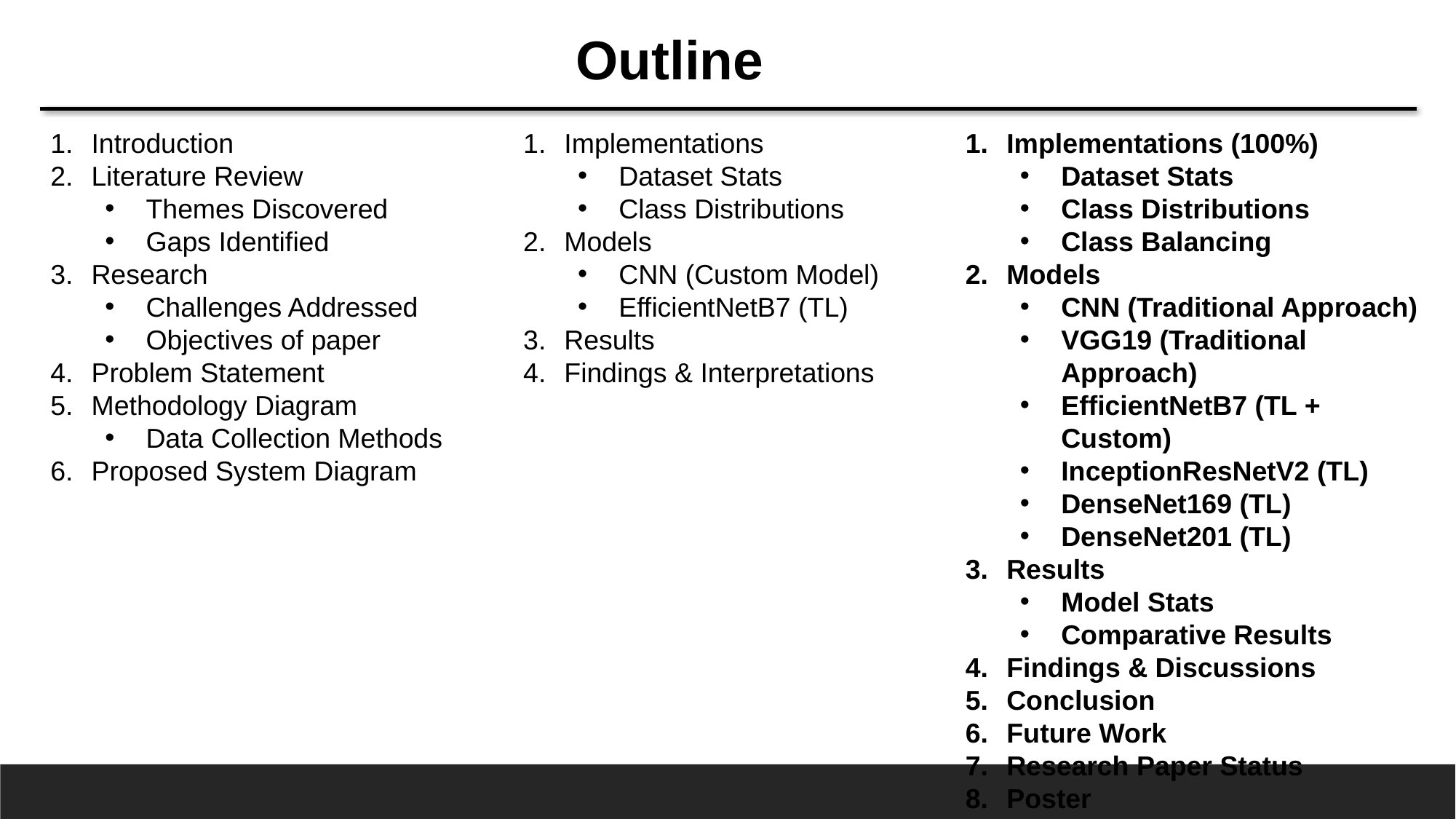

Outline
Introduction
Literature Review
Themes Discovered
Gaps Identified
Research
Challenges Addressed
Objectives of paper
Problem Statement
Methodology Diagram
Data Collection Methods
Proposed System Diagram
Implementations
Dataset Stats
Class Distributions
Models
CNN (Custom Model)
EfficientNetB7 (TL)
Results
Findings & Interpretations
Implementations (100%)
Dataset Stats
Class Distributions
Class Balancing
Models
CNN (Traditional Approach)
VGG19 (Traditional Approach)
EfficientNetB7 (TL + Custom)
InceptionResNetV2 (TL)
DenseNet169 (TL)
DenseNet201 (TL)
Results
Model Stats
Comparative Results
Findings & Discussions
Conclusion
Future Work
Research Paper Status
Poster